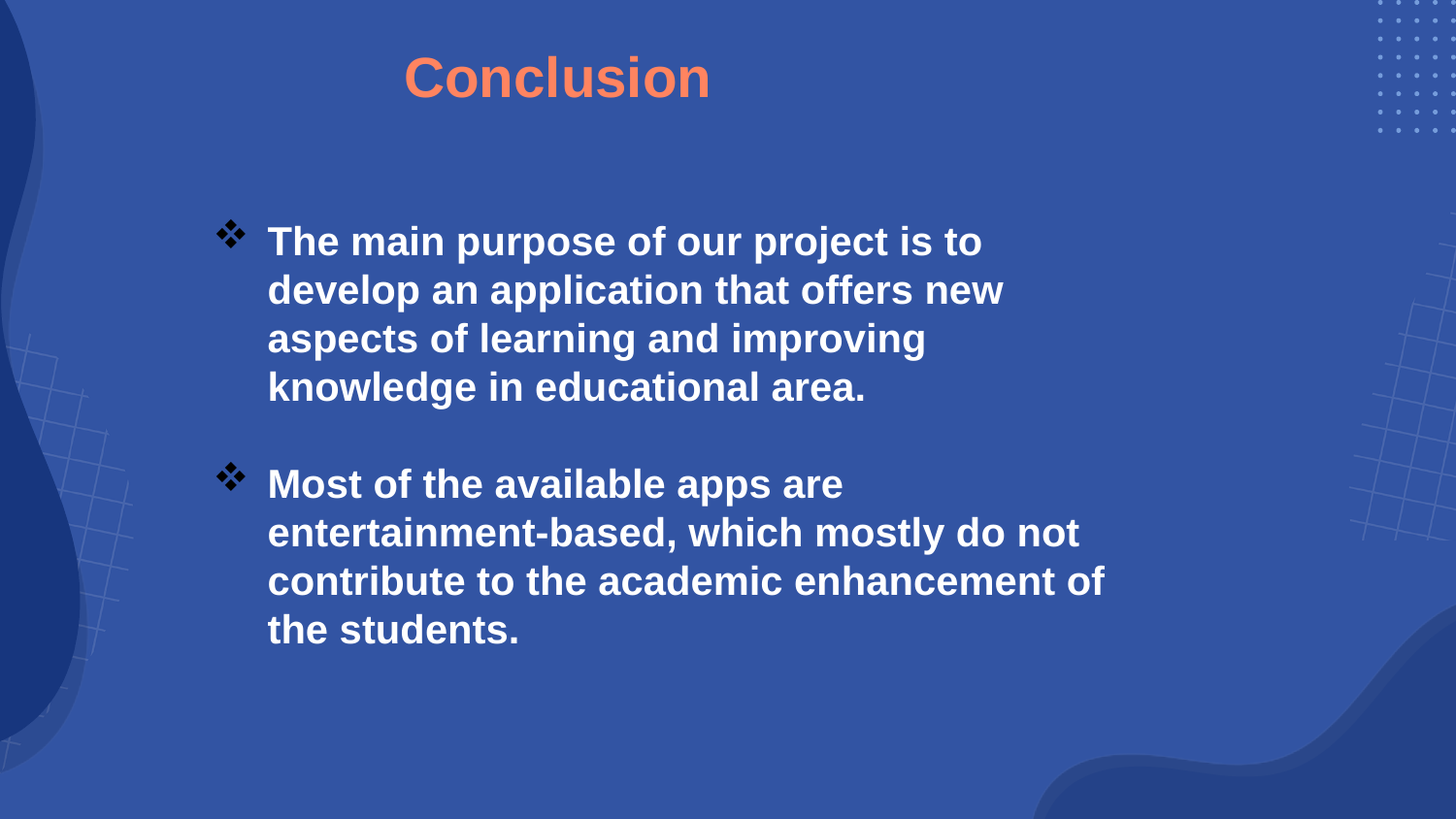

# Conclusion

The main purpose of our project is to develop an application that offers new aspects of learning and improving knowledge in educational area.

Most of the available apps are entertainment-based, which mostly do not contribute to the academic enhancement of the students.